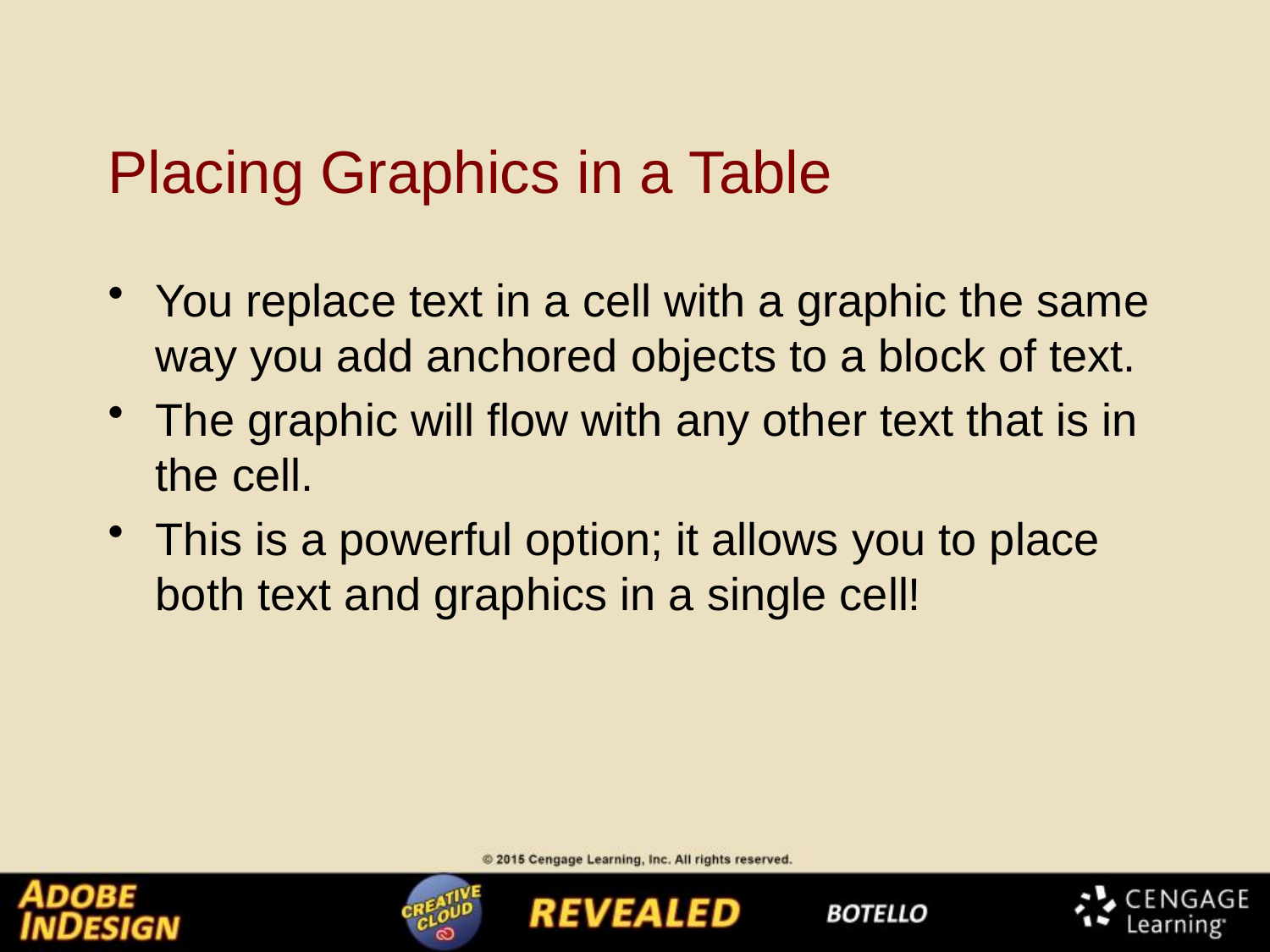

# Placing Graphics in a Table
You replace text in a cell with a graphic the same way you add anchored objects to a block of text.
The graphic will flow with any other text that is in the cell.
This is a powerful option; it allows you to place both text and graphics in a single cell!